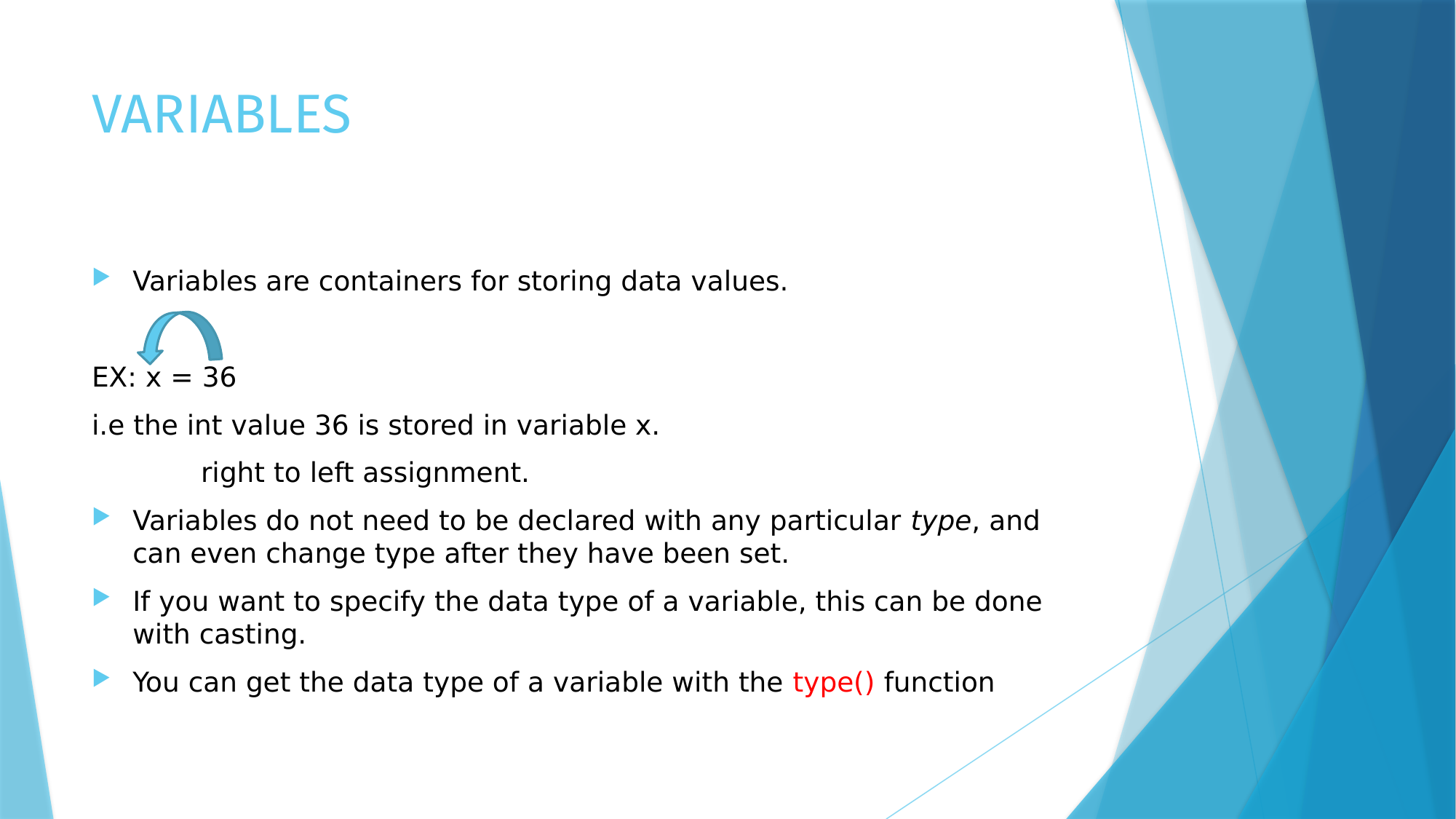

# VARIABLES
Variables are containers for storing data values.

EX: x = 36
i.e the int value 36 is stored in variable x.
	right to left assignment.
Variables do not need to be declared with any particular type, and can even change type after they have been set.
If you want to specify the data type of a variable, this can be done with casting.
You can get the data type of a variable with the type() function